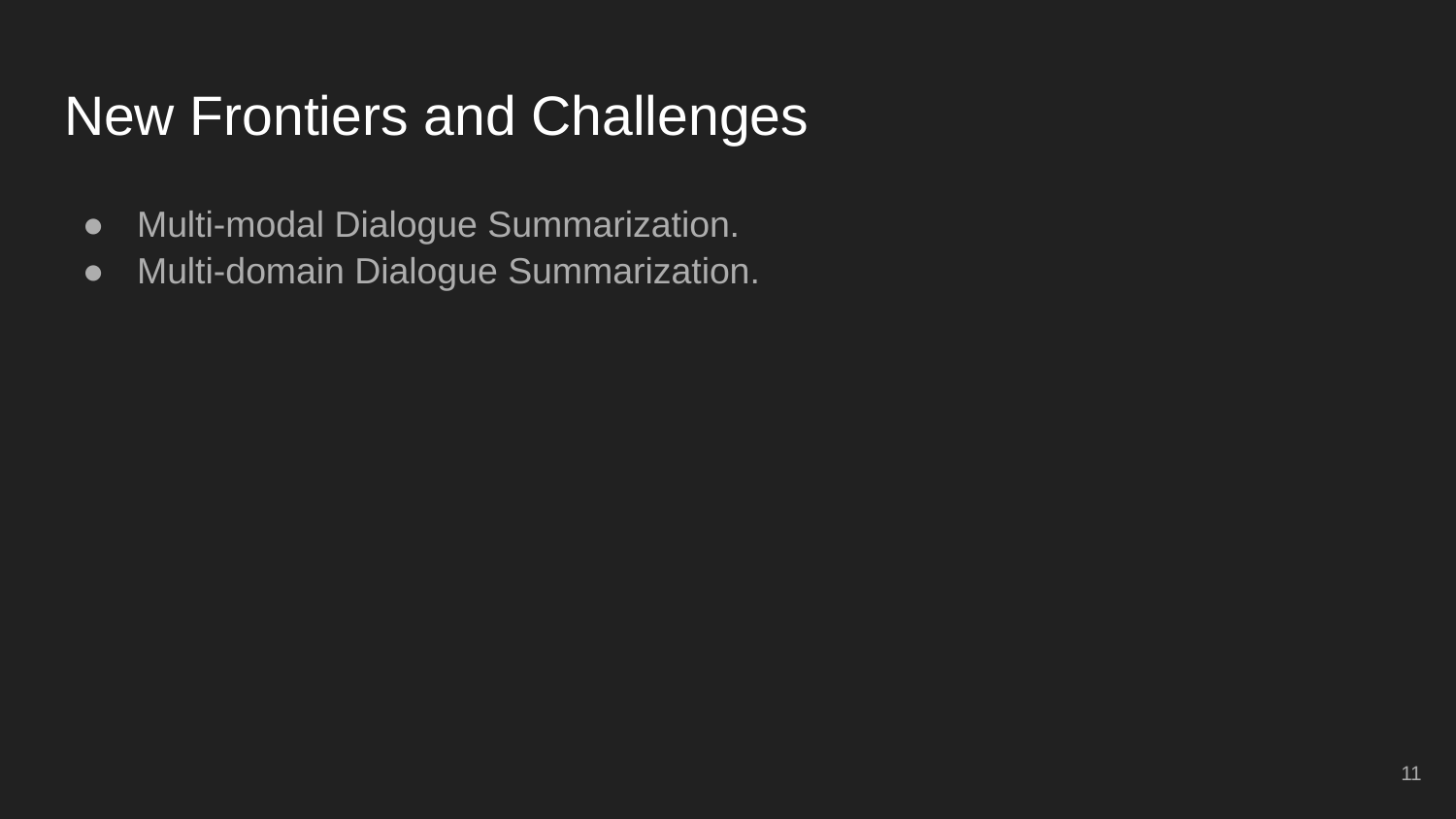

# New Frontiers and Challenges
Multi-modal Dialogue Summarization.
Multi-domain Dialogue Summarization.
11